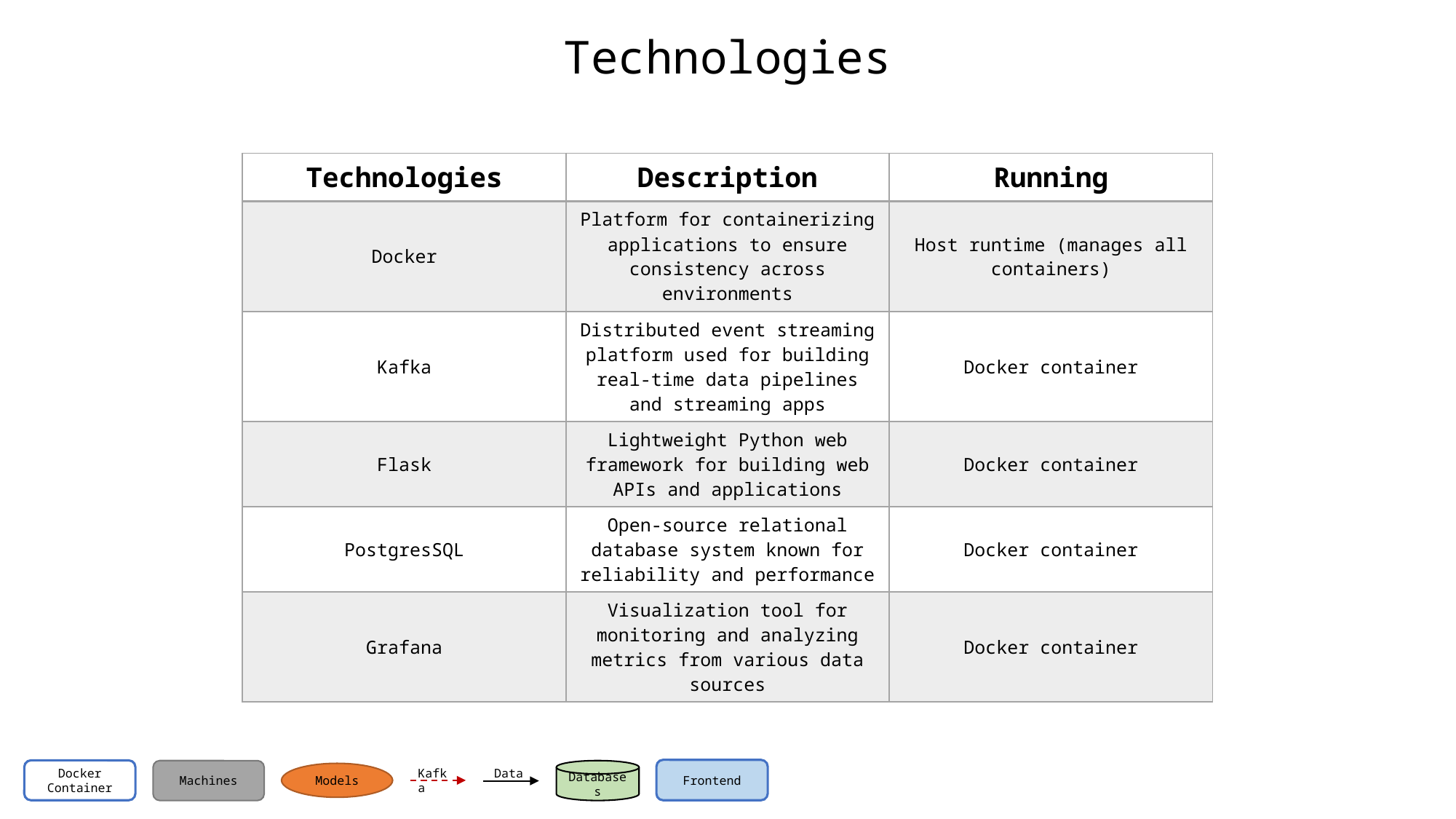

Technologies
| Technologies | Description | Running |
| --- | --- | --- |
| Docker | Platform for containerizing applications to ensure consistency across environments | Host runtime (manages all containers) |
| Kafka | Distributed event streaming platform used for building real-time data pipelines and streaming apps | Docker container |
| Flask | Lightweight Python web framework for building web APIs and applications | Docker container |
| PostgresSQL | Open-source relational database system known for reliability and performance | Docker container |
| Grafana | Visualization tool for monitoring and analyzing metrics from various data sources | Docker container |
Frontend
Docker Container
Models
Kafka
Machines
Data
Databases